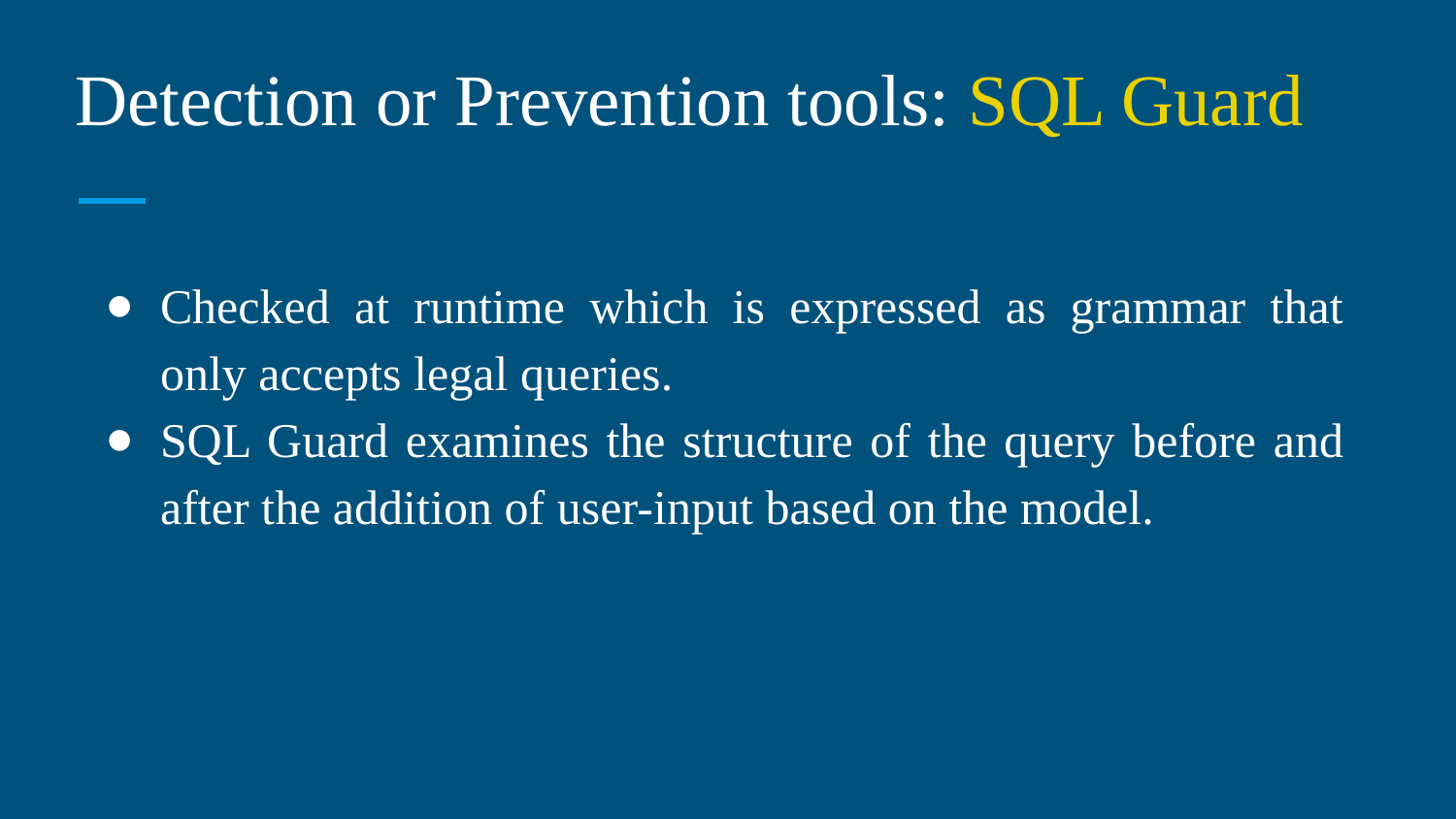

# Detection or Prevention tools: SQL Guard
Checked at runtime which is expressed as grammar that only accepts legal queries.
SQL Guard examines the structure of the query before and after the addition of user-input based on the model.